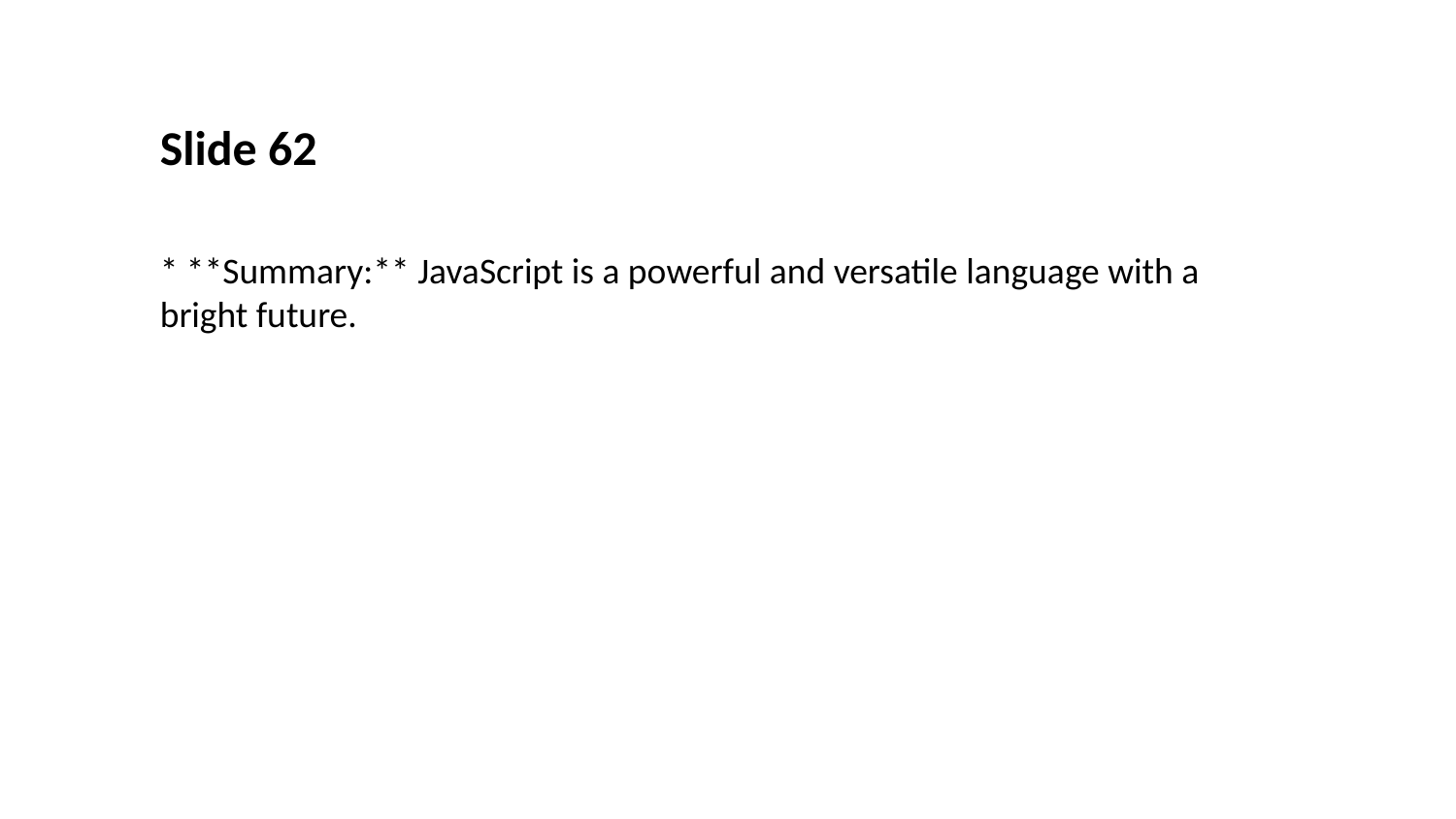

Slide 62
* **Summary:** JavaScript is a powerful and versatile language with a bright future.